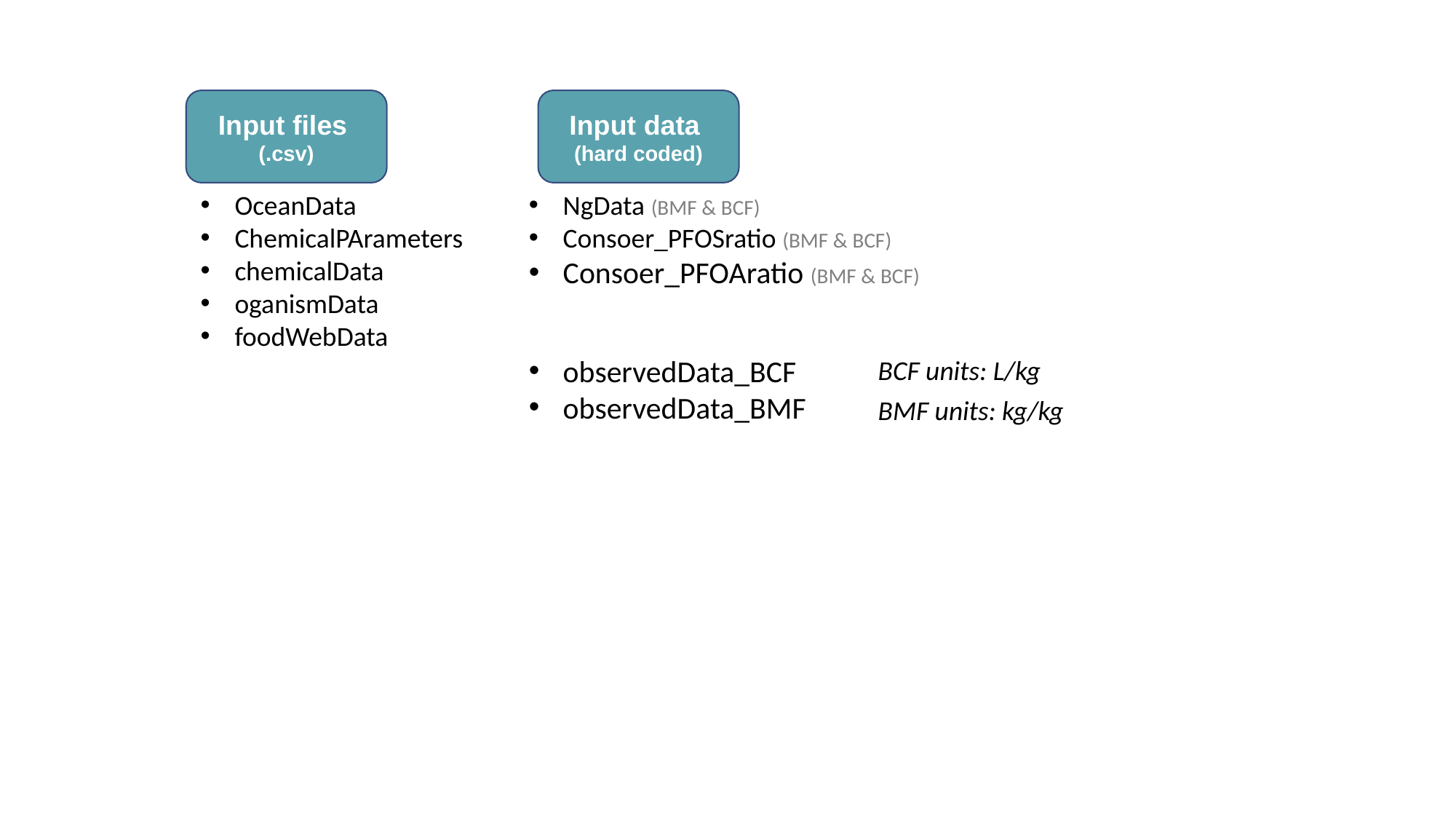

Input files
(.csv)
Input data
(hard coded)
OceanData
ChemicalPArameters
chemicalData
oganismData
foodWebData

NgData (BMF & BCF)
Consoer_PFOSratio (BMF & BCF)
Consoer_PFOAratio (BMF & BCF)

observedData_BCF
observedData_BMF

BCF units: L/kg
BMF units: kg/kg